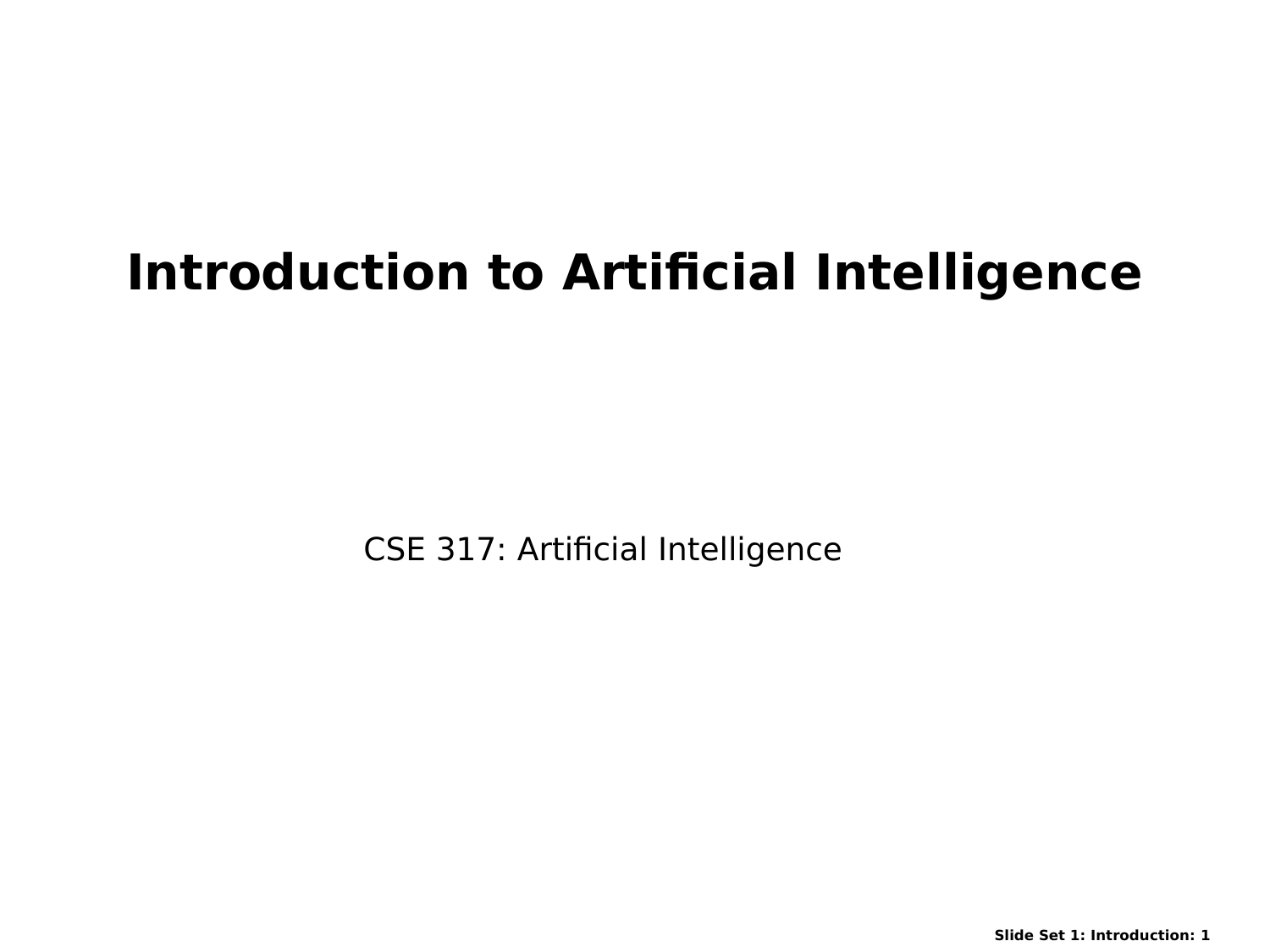

# Introduction to Artificial Intelligence

CSE 317: Artificial Intelligence